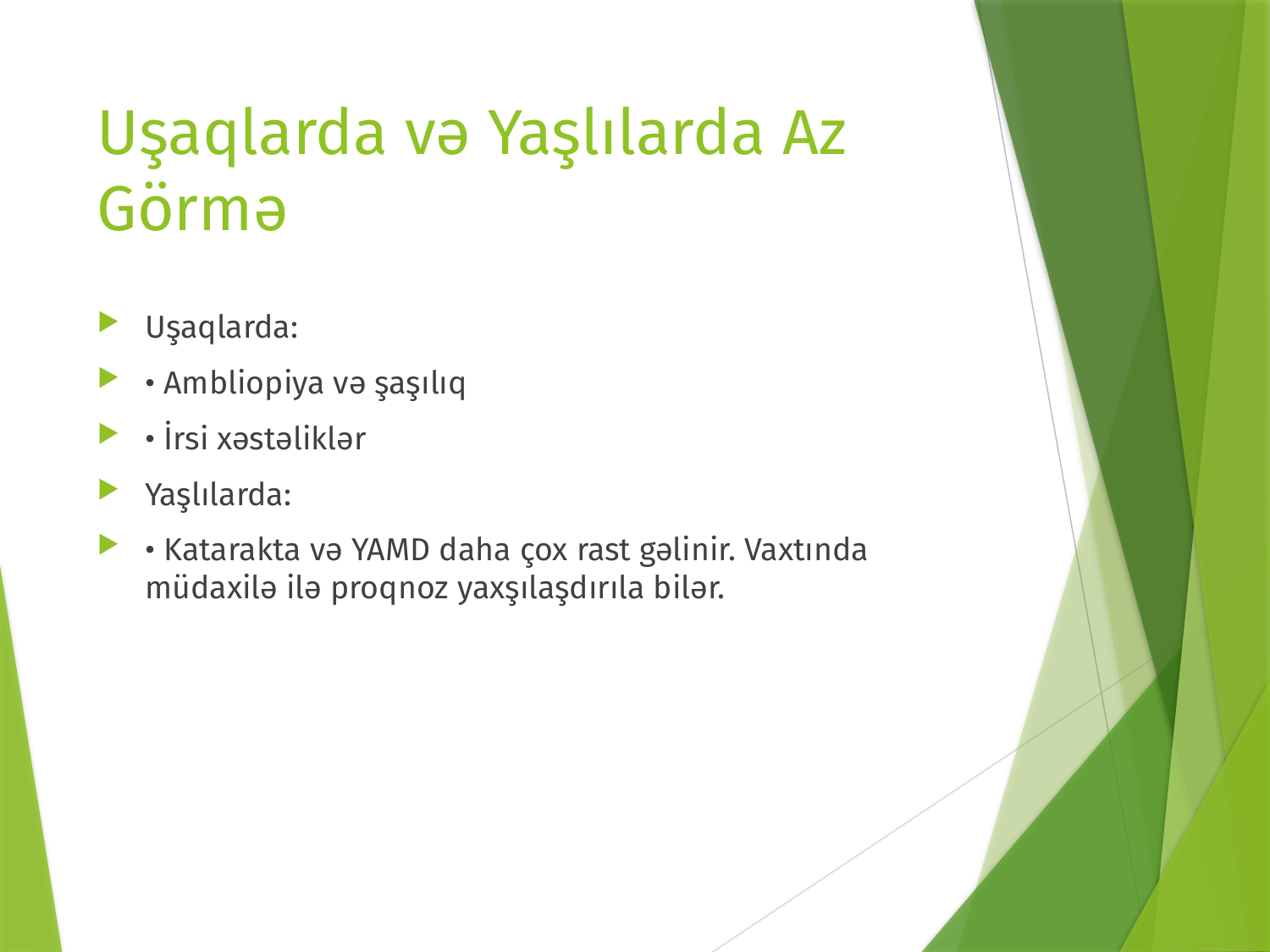

# Uşaqlarda və Yaşlılarda Az Görmə
Uşaqlarda:
• Ambliopiya və şaşılıq
• İrsi xəstəliklər
Yaşlılarda:
• Katarakta və YAMD daha çox rast gəlinir. Vaxtında müdaxilə ilə proqnoz yaxşılaşdırıla bilər.